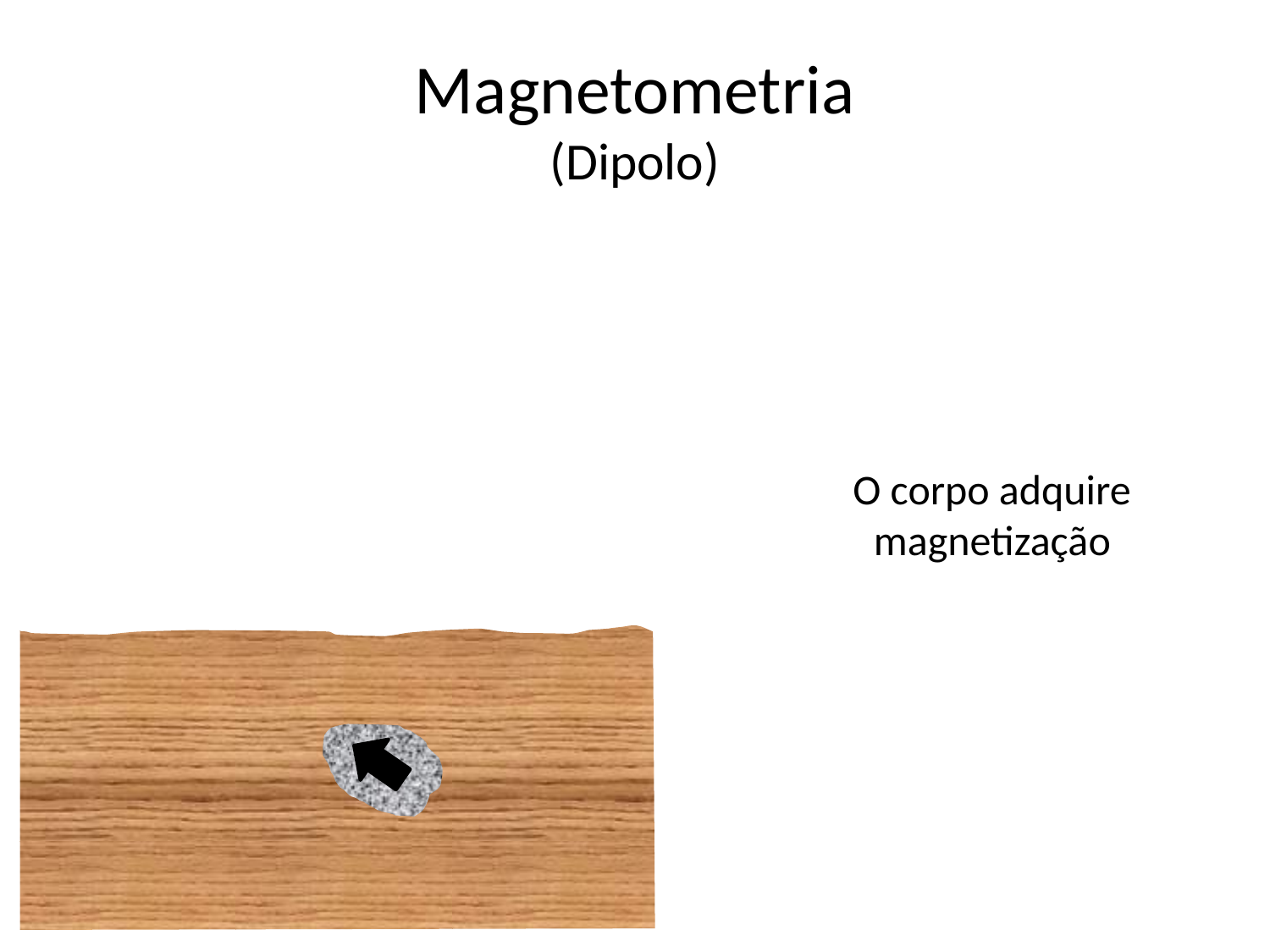

# Magnetometria (Dipolo)
O corpo adquire magnetização